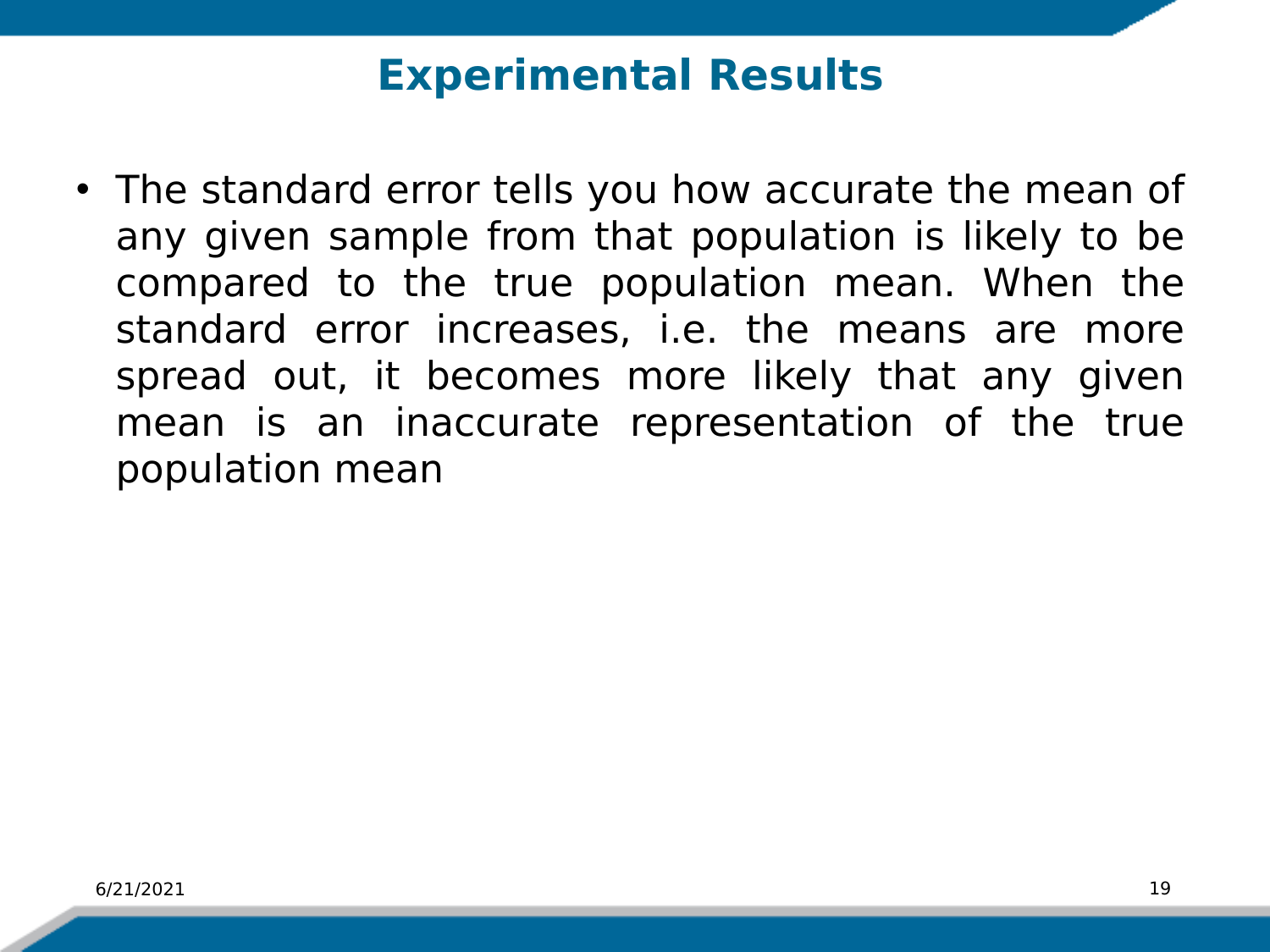

Experimental Results
The standard error tells you how accurate the mean of any given sample from that population is likely to be compared to the true population mean. When the standard error increases, i.e. the means are more spread out, it becomes more likely that any given mean is an inaccurate representation of the true population mean

6/21/2021
19